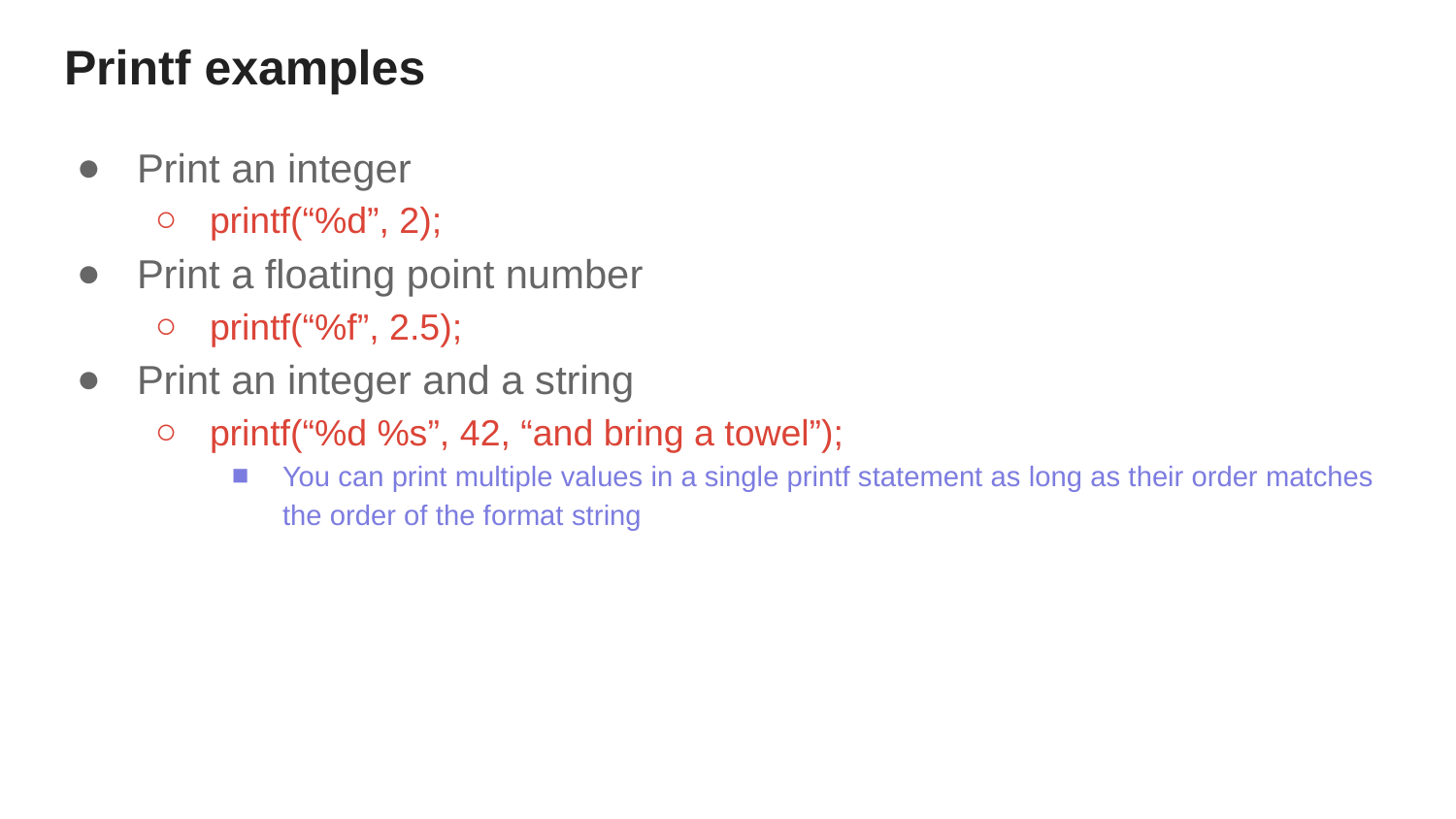

# Printf examples
Print an integer
printf(“%d”, 2);
Print a floating point number
printf(“%f”, 2.5);
Print an integer and a string
printf(“%d %s”, 42, “and bring a towel”);
You can print multiple values in a single printf statement as long as their order matches the order of the format string